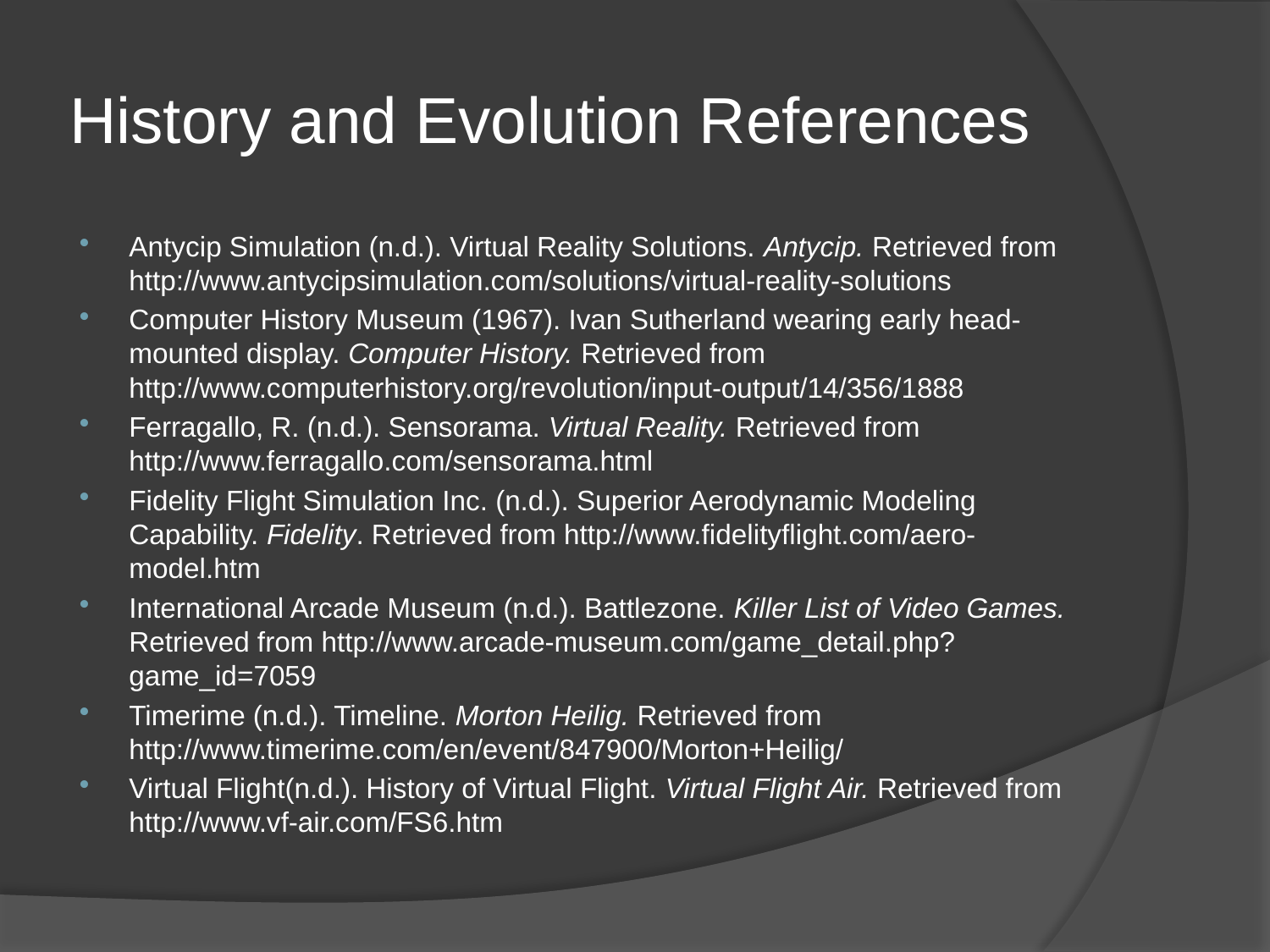

# History and Evolution References
Antycip Simulation (n.d.). Virtual Reality Solutions. Antycip. Retrieved from http://www.antycipsimulation.com/solutions/virtual-reality-solutions
Computer History Museum (1967). Ivan Sutherland wearing early head-mounted display. Computer History. Retrieved from http://www.computerhistory.org/revolution/input-output/14/356/1888
Ferragallo, R. (n.d.). Sensorama. Virtual Reality. Retrieved from http://www.ferragallo.com/sensorama.html
Fidelity Flight Simulation Inc. (n.d.). Superior Aerodynamic Modeling Capability. Fidelity. Retrieved from http://www.fidelityflight.com/aero-model.htm
International Arcade Museum (n.d.). Battlezone. Killer List of Video Games. Retrieved from http://www.arcade-museum.com/game_detail.php?game_id=7059
Timerime (n.d.). Timeline. Morton Heilig. Retrieved from http://www.timerime.com/en/event/847900/Morton+Heilig/
Virtual Flight(n.d.). History of Virtual Flight. Virtual Flight Air. Retrieved from http://www.vf-air.com/FS6.htm